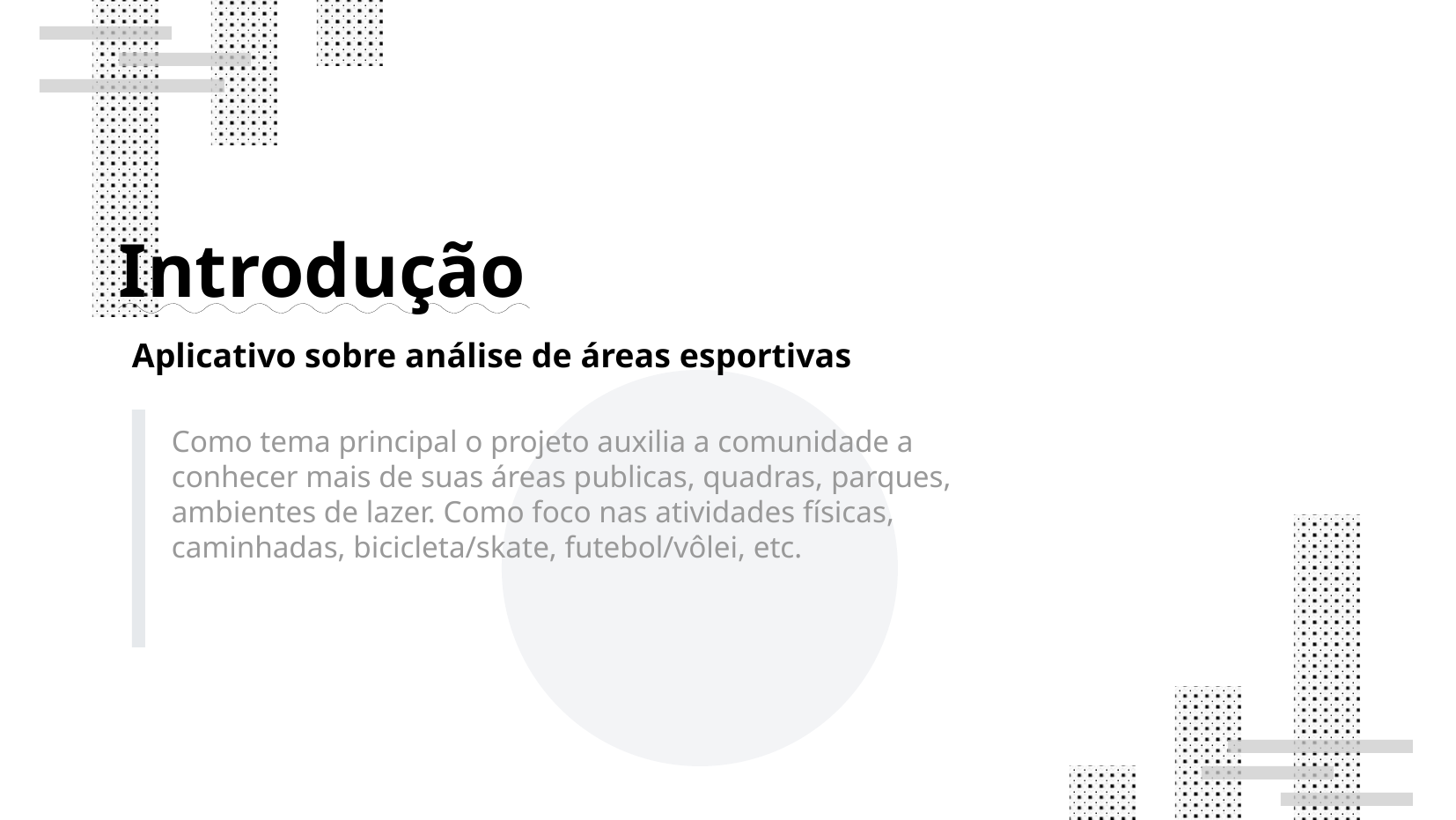

Introdução
Aplicativo sobre análise de áreas esportivas

Como tema principal o projeto auxilia a comunidade a conhecer mais de suas áreas publicas, quadras, parques, ambientes de lazer. Como foco nas atividades físicas, caminhadas, bicicleta/skate, futebol/vôlei, etc.